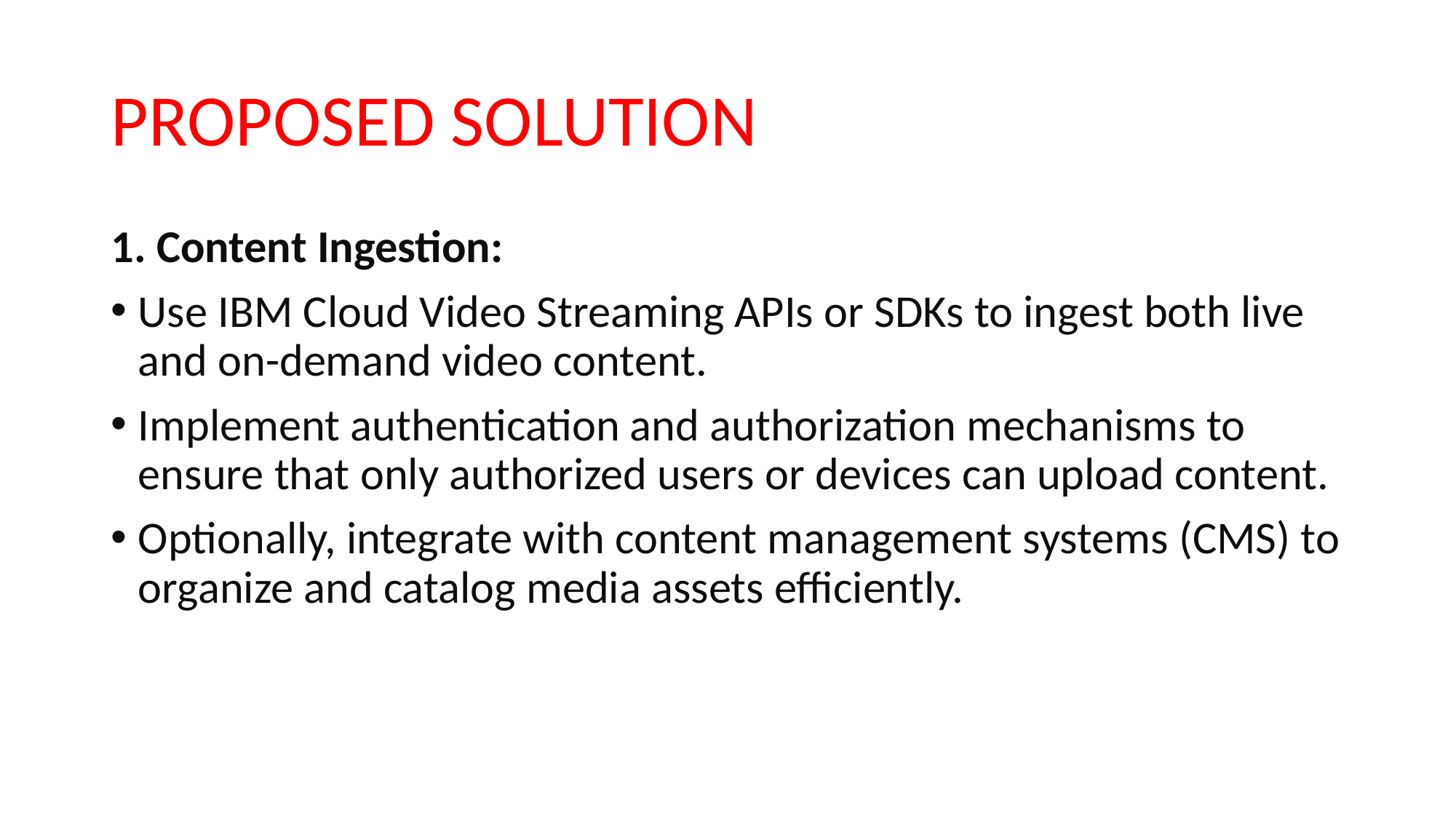

# PROPOSED SOLUTION
1. Content Ingestion:
Use IBM Cloud Video Streaming APIs or SDKs to ingest both live and on-demand video content.
Implement authentication and authorization mechanisms to ensure that only authorized users or devices can upload content.
Optionally, integrate with content management systems (CMS) to organize and catalog media assets efficiently.